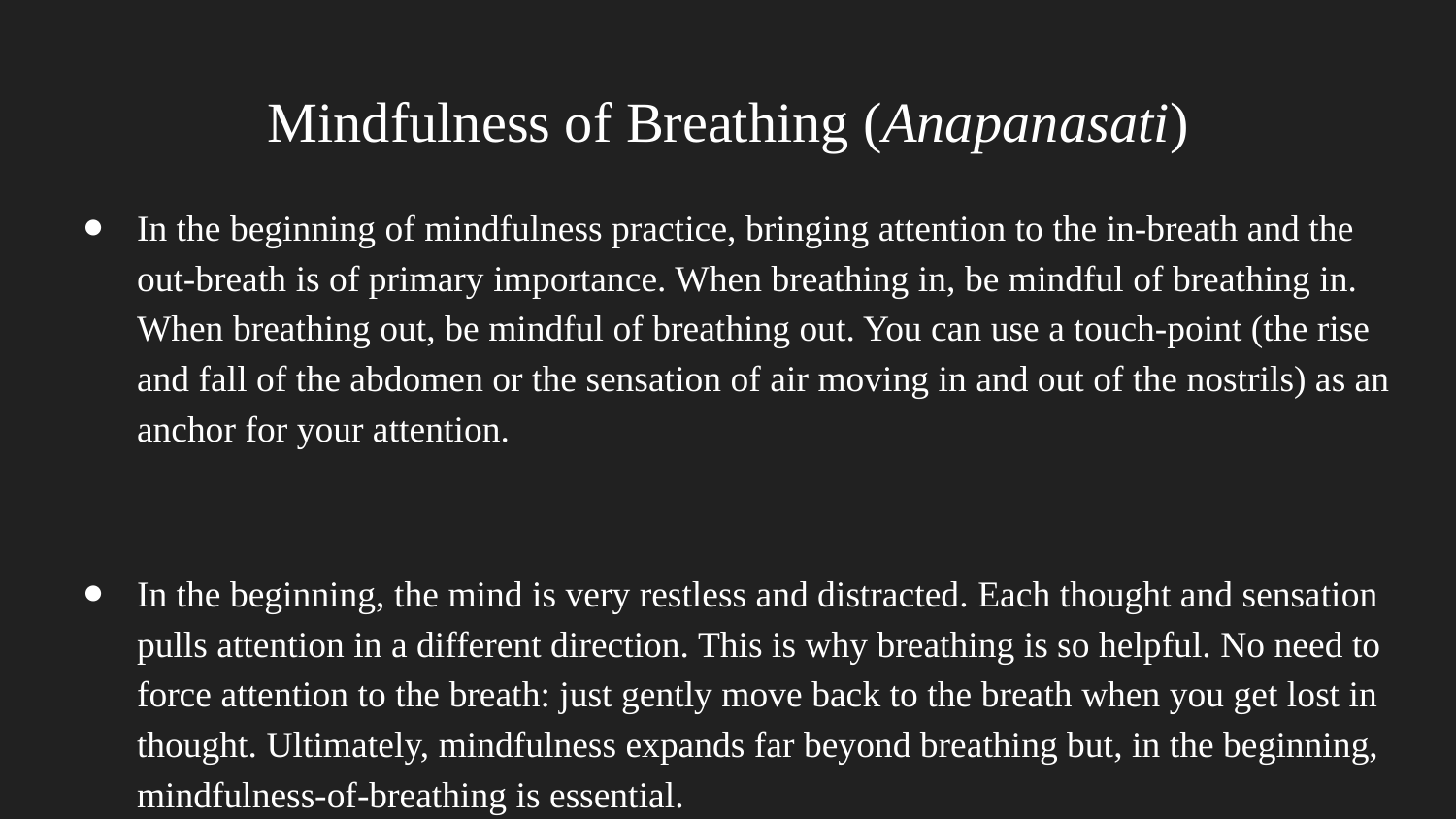

# Mindfulness of Breathing (Anapanasati)
In the beginning of mindfulness practice, bringing attention to the in-breath and the out-breath is of primary importance. When breathing in, be mindful of breathing in. When breathing out, be mindful of breathing out. You can use a touch-point (the rise and fall of the abdomen or the sensation of air moving in and out of the nostrils) as an anchor for your attention.

In the beginning, the mind is very restless and distracted. Each thought and sensation pulls attention in a different direction. This is why breathing is so helpful. No need to force attention to the breath: just gently move back to the breath when you get lost in thought. Ultimately, mindfulness expands far beyond breathing but, in the beginning, mindfulness-of-breathing is essential.